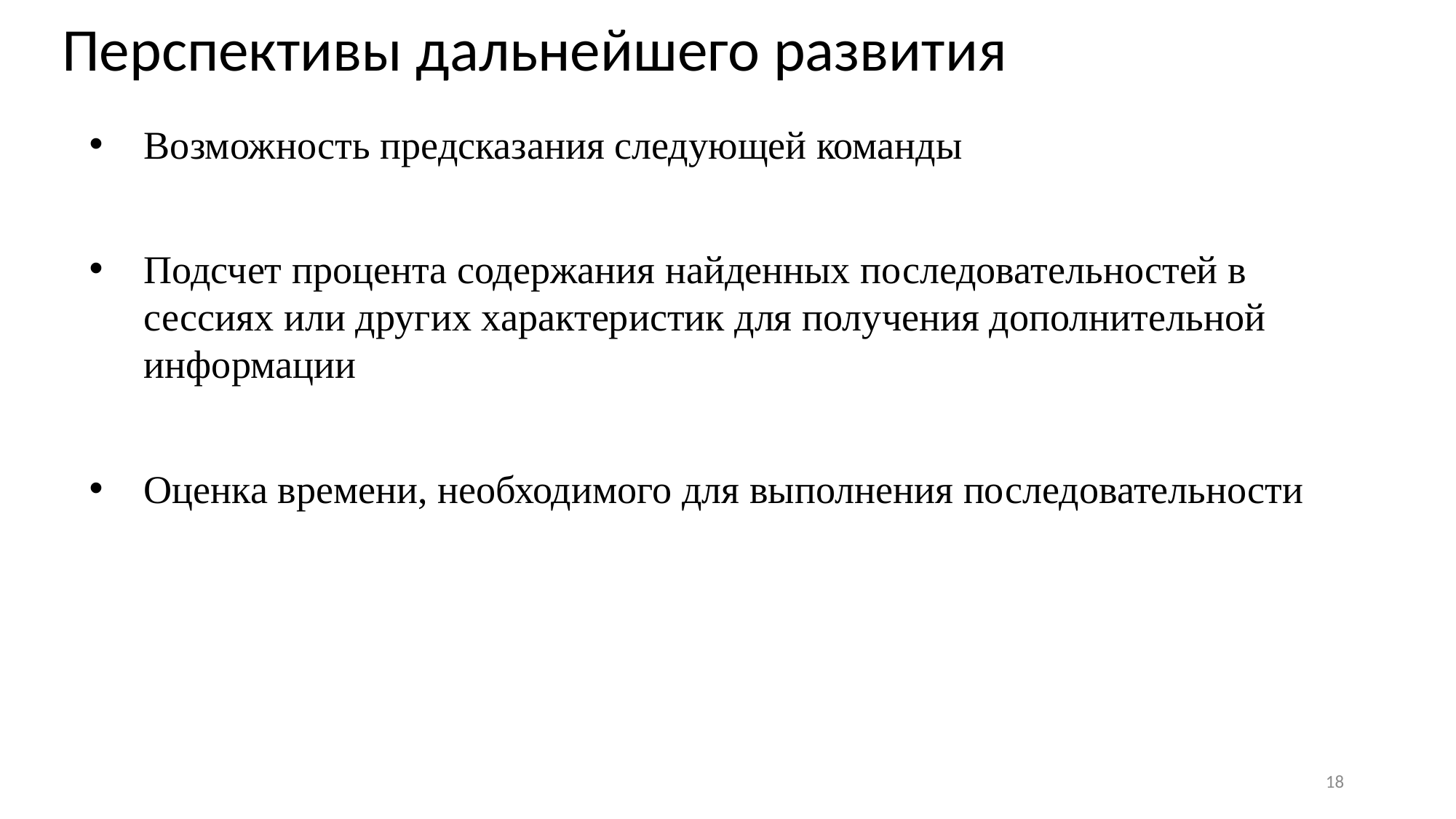

# Перспективы дальнейшего развития
Возможность предсказания следующей команды

Подсчет процента содержания найденных последовательностей в сессиях или других характеристик для получения дополнительной информации

Оценка времени, необходимого для выполнения последовательности
18